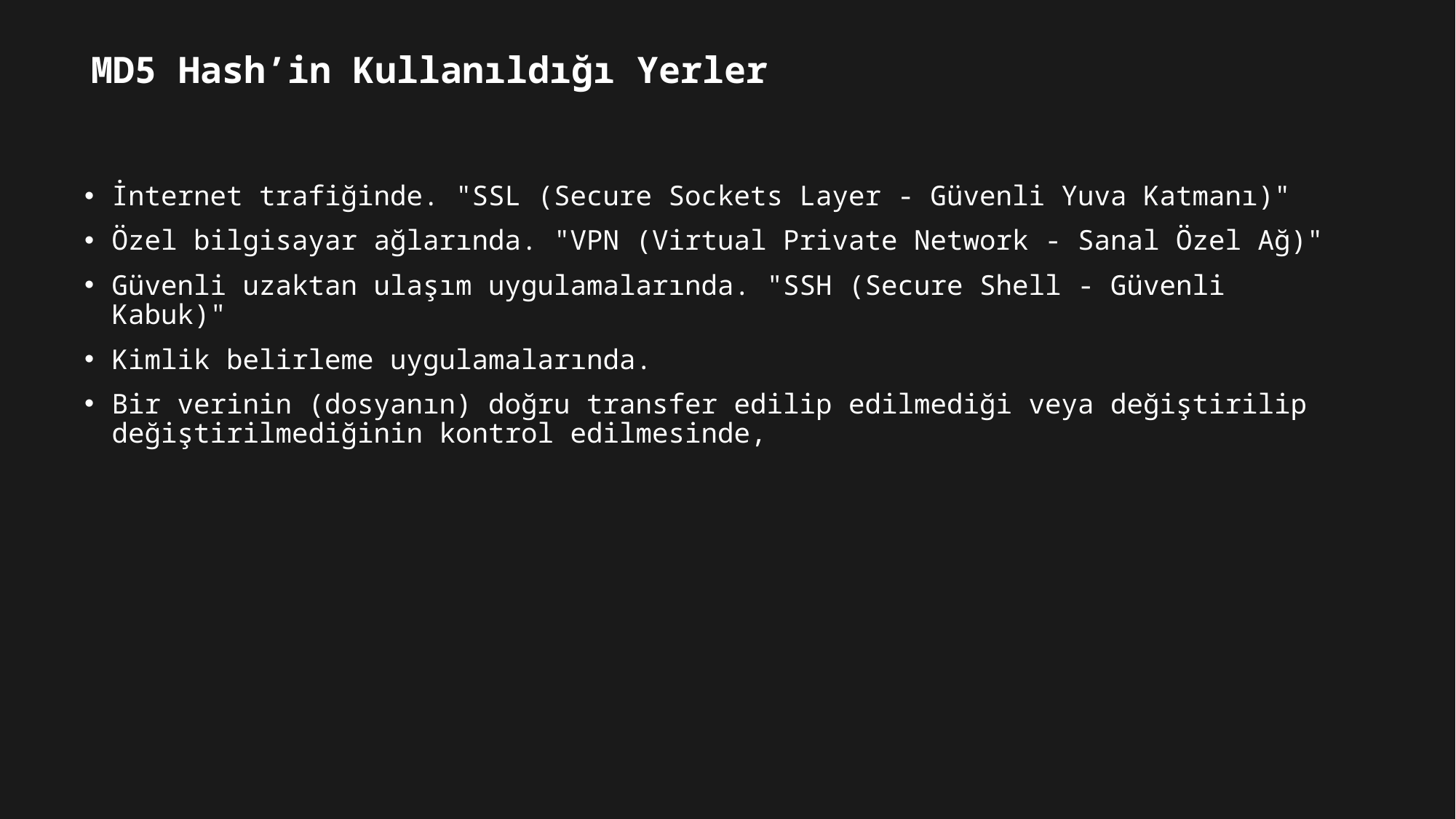

# MD5 Hash’in Kullanıldığı Yerler
İnternet trafiğinde. "SSL (Secure Sockets Layer - Güvenli Yuva Katmanı)"
Özel bilgisayar ağlarında. "VPN (Virtual Private Network - Sanal Özel Ağ)"
Güvenli uzaktan ulaşım uygulamalarında. "SSH (Secure Shell - Güvenli Kabuk)"
Kimlik belirleme uygulamalarında.
Bir verinin (dosyanın) doğru transfer edilip edilmediği veya değiştirilip değiştirilmediğinin kontrol edilmesinde,